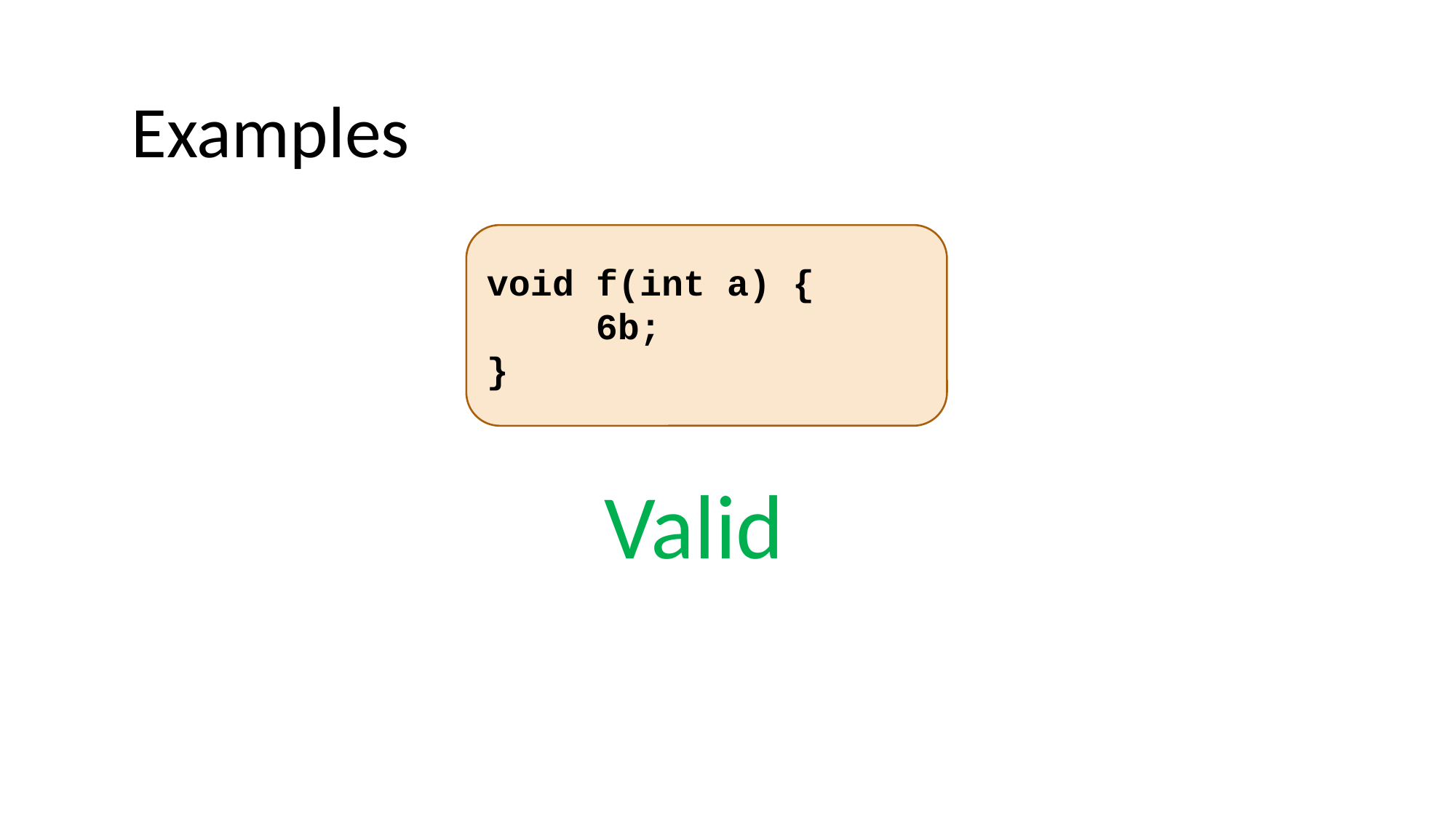

Examples
void f(int a) {
	6b;
}
Valid